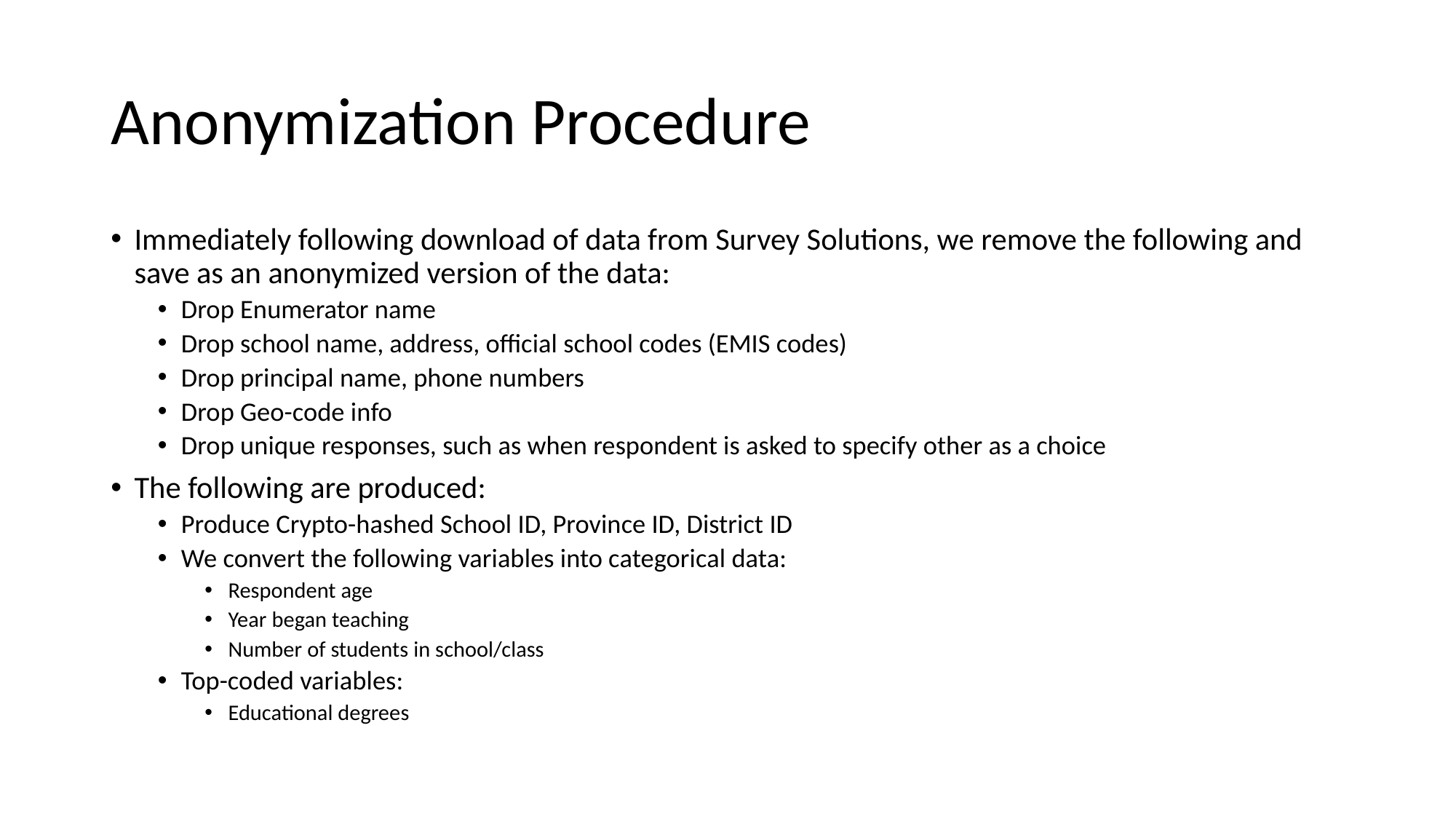

# Anonymization Procedure
Immediately following download of data from Survey Solutions, we remove the following and save as an anonymized version of the data:
Drop Enumerator name
Drop school name, address, official school codes (EMIS codes)
Drop principal name, phone numbers
Drop Geo-code info
Drop unique responses, such as when respondent is asked to specify other as a choice
The following are produced:
Produce Crypto-hashed School ID, Province ID, District ID
We convert the following variables into categorical data:
Respondent age
Year began teaching
Number of students in school/class
Top-coded variables:
Educational degrees